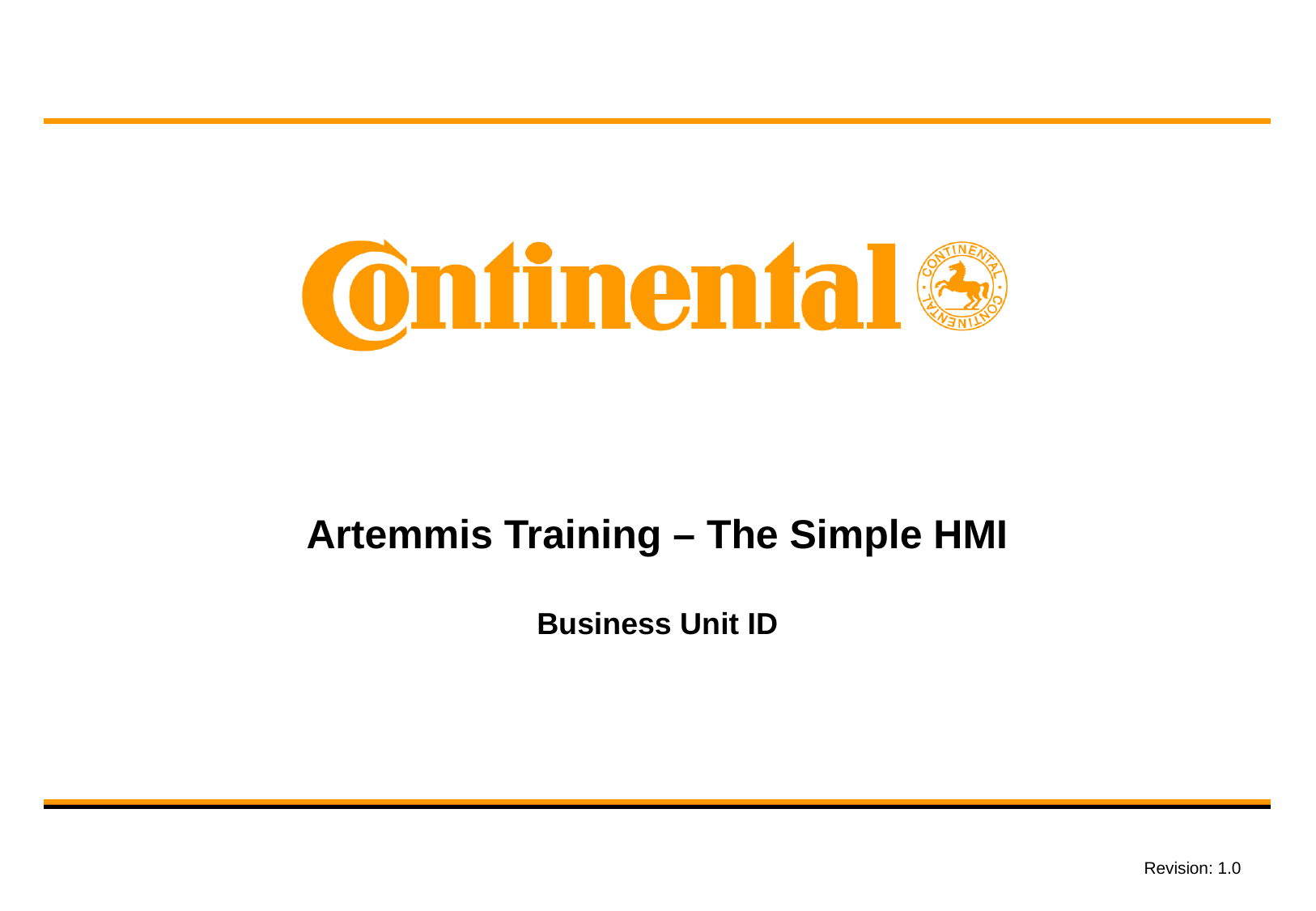

# Artemmis Training – The Simple HMI Business Unit ID
Revision: 1.0